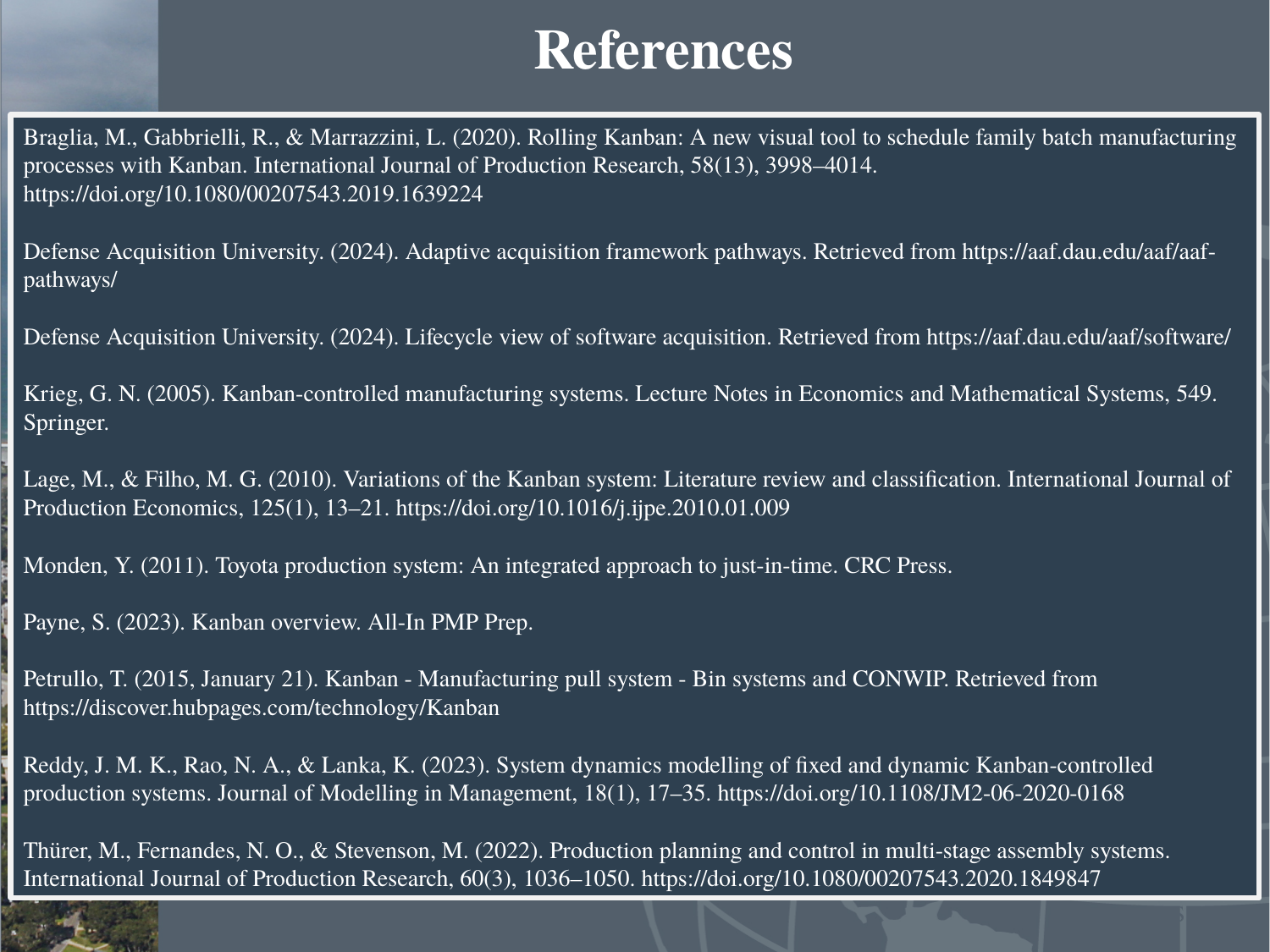

# References
Braglia, M., Gabbrielli, R., & Marrazzini, L. (2020). Rolling Kanban: A new visual tool to schedule family batch manufacturing processes with Kanban. International Journal of Production Research, 58(13), 3998–4014. https://doi.org/10.1080/00207543.2019.1639224

Defense Acquisition University. (2024). Adaptive acquisition framework pathways. Retrieved from https://aaf.dau.edu/aaf/aaf-pathways/

Defense Acquisition University. (2024). Lifecycle view of software acquisition. Retrieved from https://aaf.dau.edu/aaf/software/

Krieg, G. N. (2005). Kanban-controlled manufacturing systems. Lecture Notes in Economics and Mathematical Systems, 549. Springer.

Lage, M., & Filho, M. G. (2010). Variations of the Kanban system: Literature review and classification. International Journal of Production Economics, 125(1), 13–21. https://doi.org/10.1016/j.ijpe.2010.01.009

Monden, Y. (2011). Toyota production system: An integrated approach to just-in-time. CRC Press.

Payne, S. (2023). Kanban overview. All-In PMP Prep.

Petrullo, T. (2015, January 21). Kanban - Manufacturing pull system - Bin systems and CONWIP. Retrieved from https://discover.hubpages.com/technology/Kanban

Reddy, J. M. K., Rao, N. A., & Lanka, K. (2023). System dynamics modelling of fixed and dynamic Kanban-controlled production systems. Journal of Modelling in Management, 18(1), 17–35. https://doi.org/10.1108/JM2-06-2020-0168

Thürer, M., Fernandes, N. O., & Stevenson, M. (2022). Production planning and control in multi-stage assembly systems. International Journal of Production Research, 60(3), 1036–1050. https://doi.org/10.1080/00207543.2020.1849847